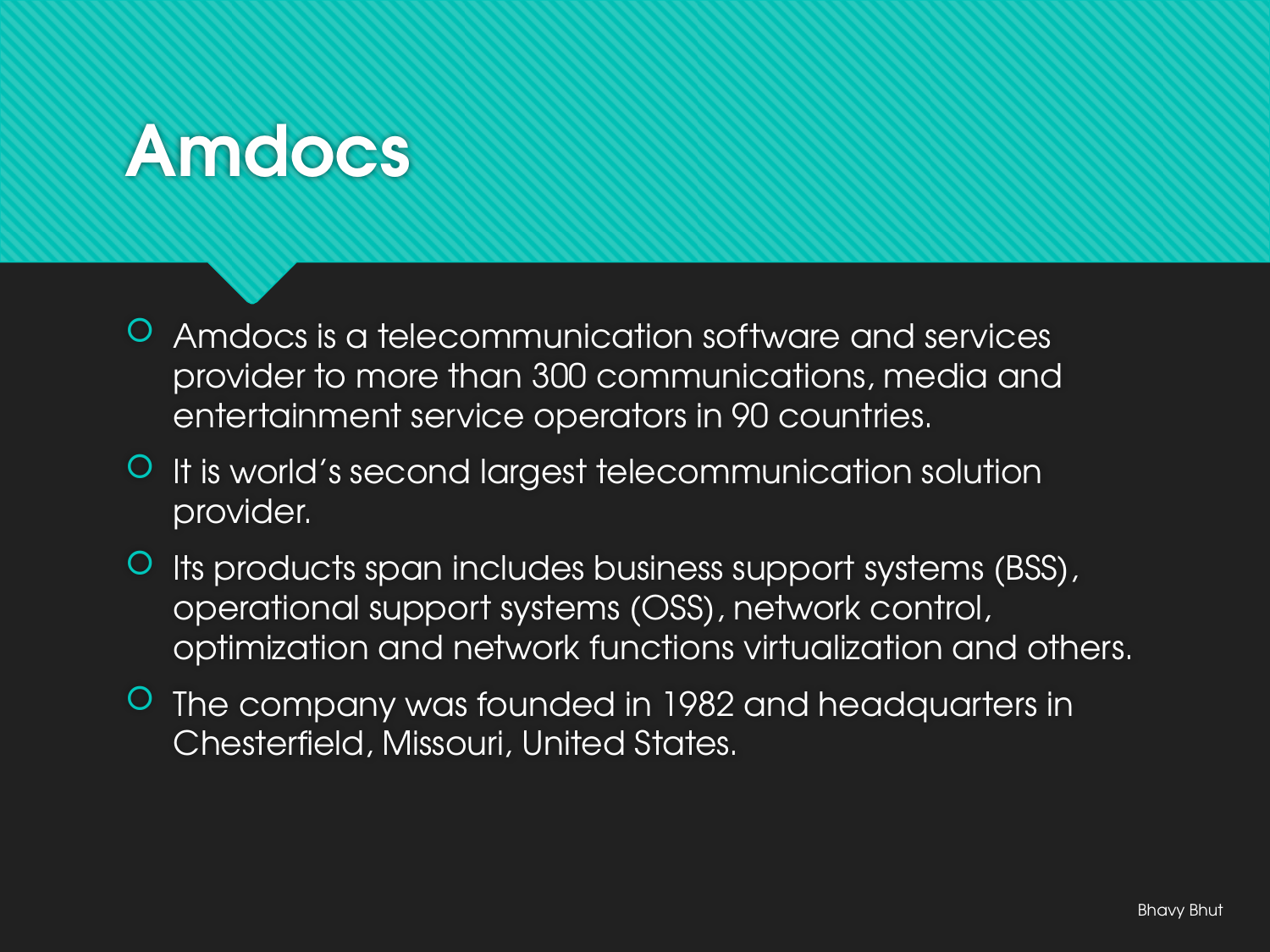

# Amdocs
Amdocs is a telecommunication software and services provider to more than 300 communications, media and entertainment service operators in 90 countries.
It is world’s second largest telecommunication solution provider.
Its products span includes business support systems (BSS), operational support systems (OSS), network control, optimization and network functions virtualization and others.
The company was founded in 1982 and headquarters in Chesterfield, Missouri, United States.

Bhavy Bhut